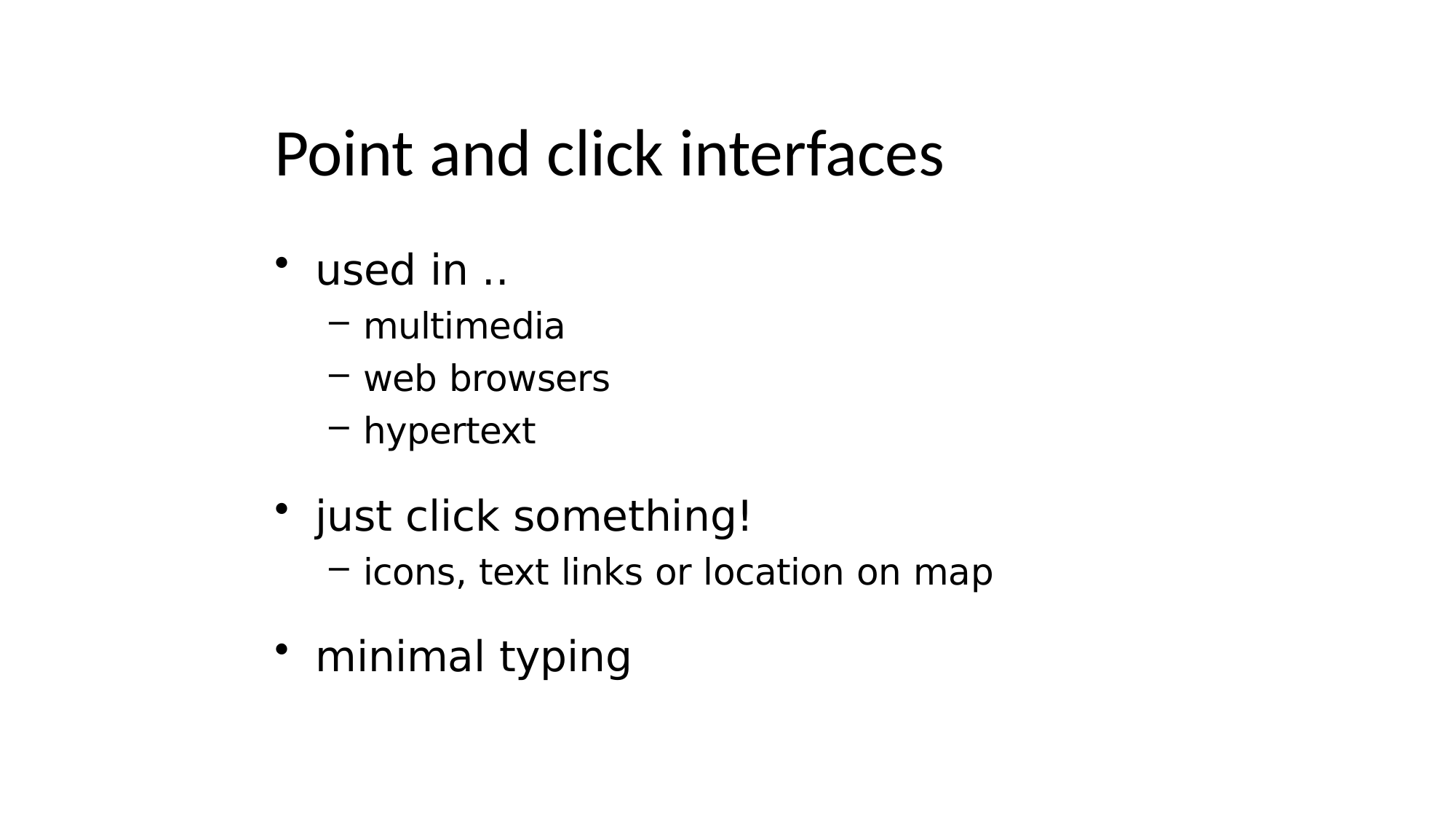

# Point and click interfaces
used in ..
multimedia
web browsers
hypertext
just click something!
icons, text links or location on map
minimal typing